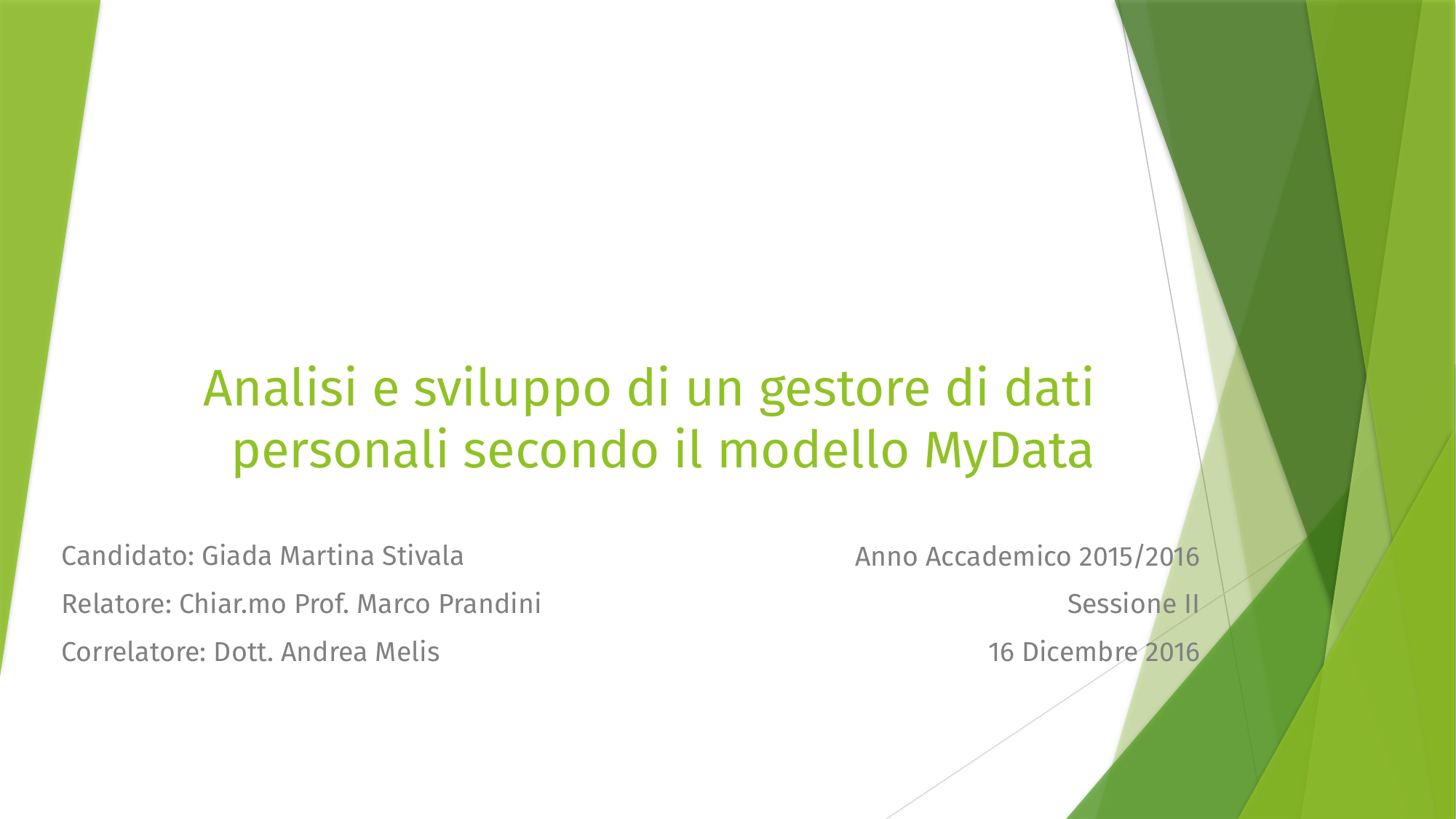

# Analisi e sviluppo di un gestore di dati personali secondo il modello MyData
Candidato: Giada Martina Stivala
Relatore: Chiar.mo Prof. Marco Prandini
Correlatore: Dott. Andrea Melis
Anno Accademico 2015/2016
Sessione II
16 Dicembre 2016